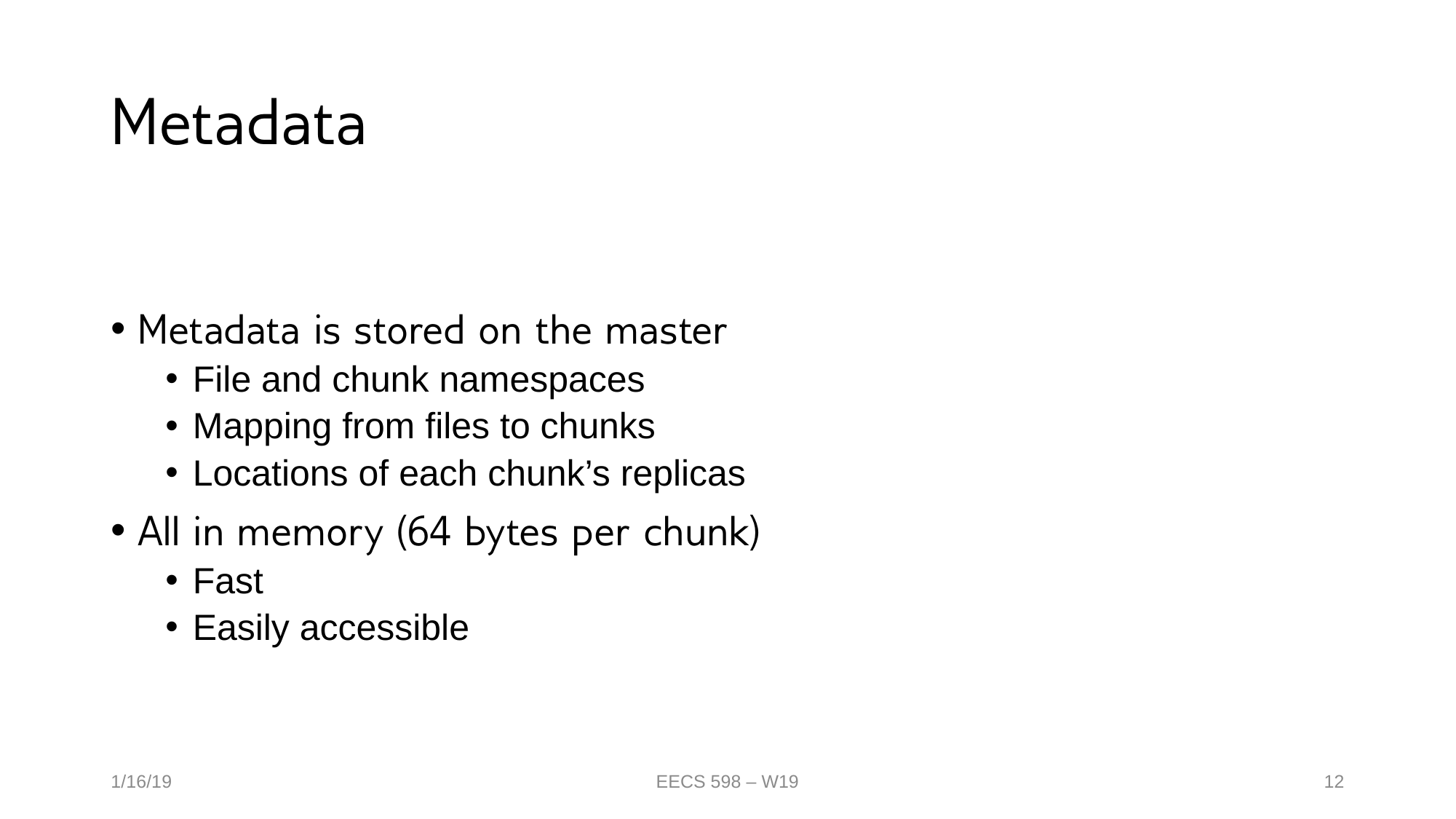

# Metadata
Metadata is stored on the master
File and chunk namespaces
Mapping from files to chunks
Locations of each chunk’s replicas
All in memory (64 bytes per chunk)
Fast
Easily accessible
1/16/19
EECS 598 – W19
12